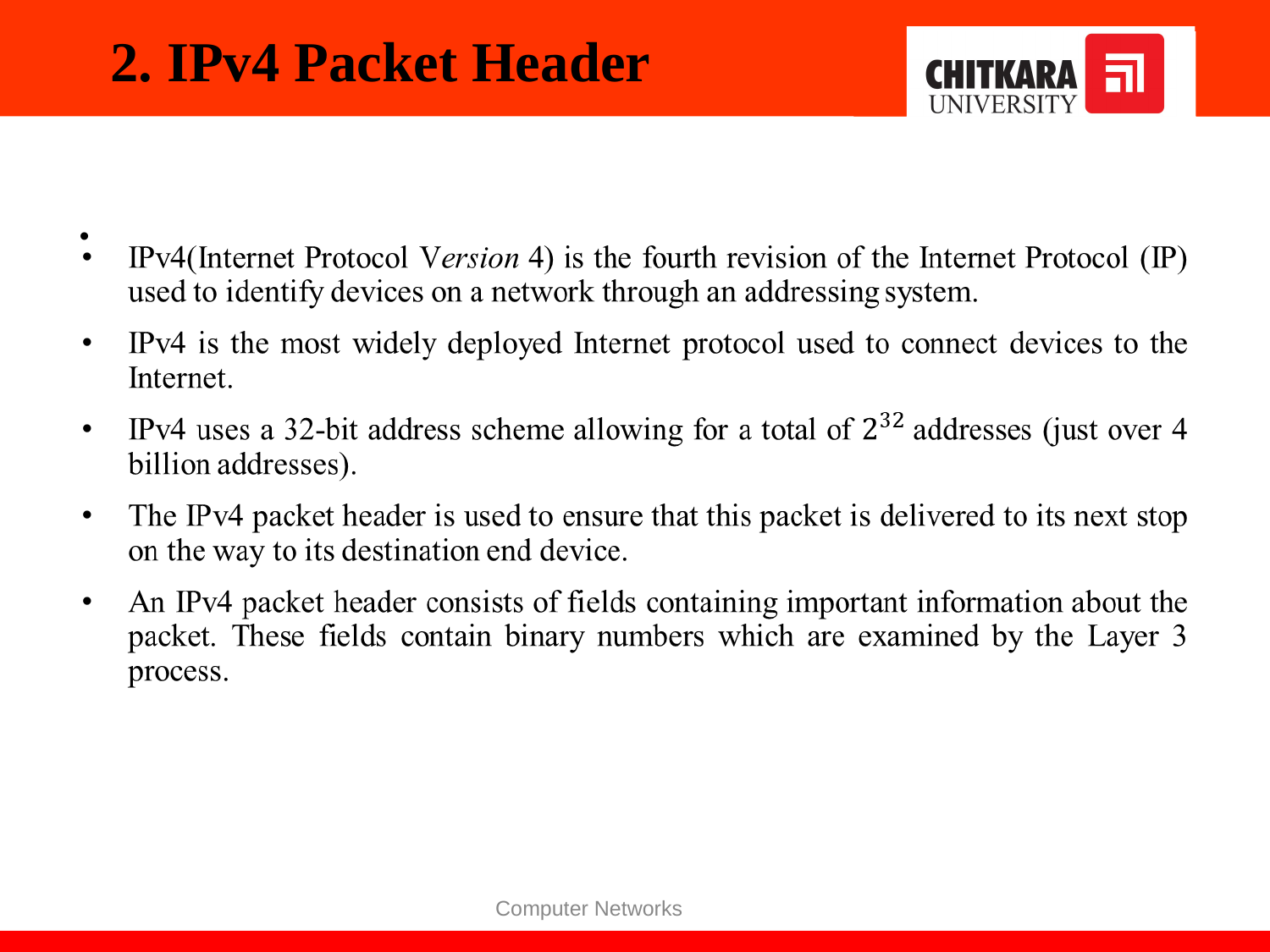

# 2. IPv4 Packet Header

Computer Networks